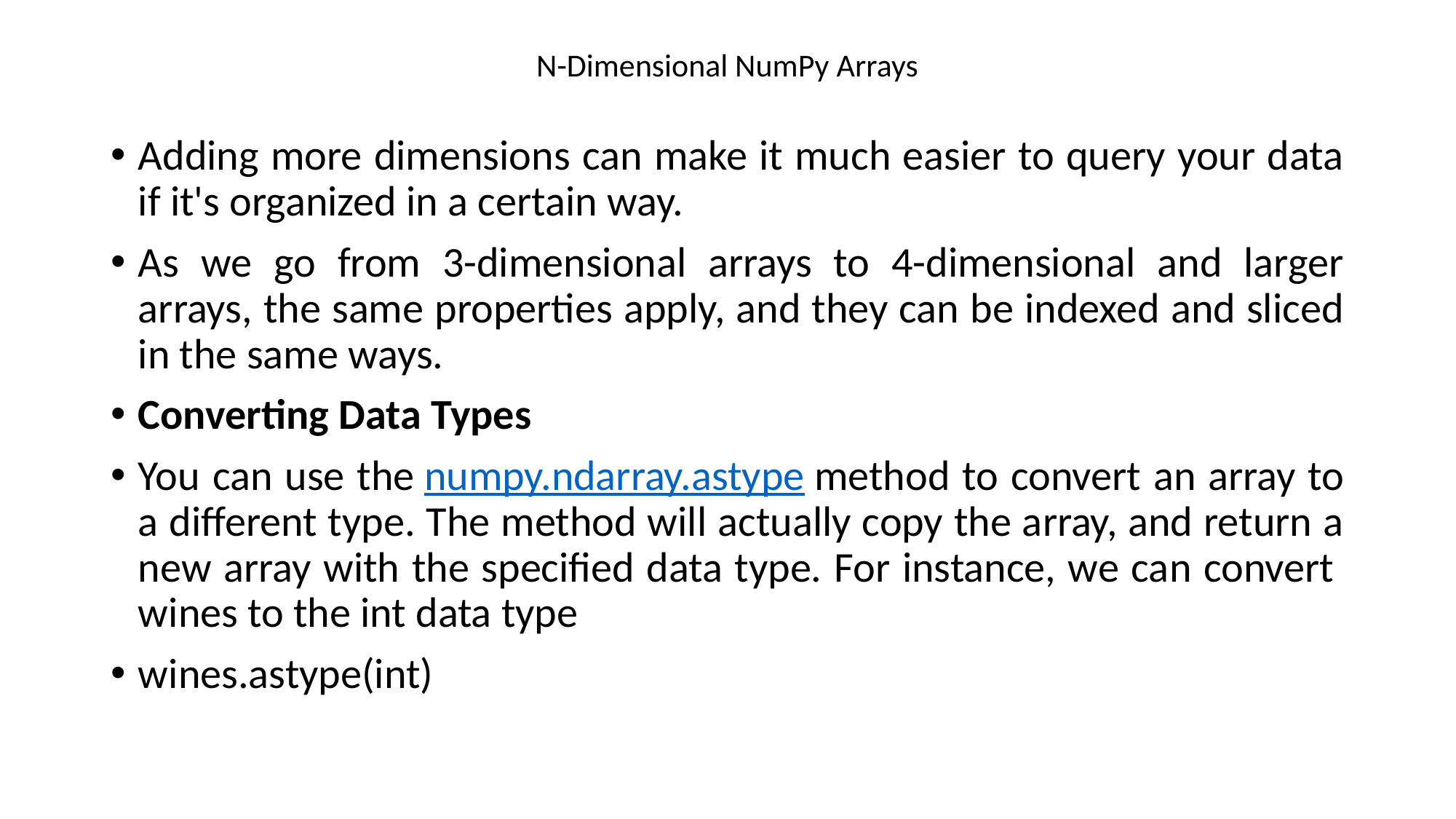

# N-Dimensional NumPy Arrays
Adding more dimensions can make it much easier to query your data if it's organized in a certain way.
As we go from 3-dimensional arrays to 4-dimensional and larger arrays, the same properties apply, and they can be indexed and sliced in the same ways.
Converting Data Types
You can use the numpy.ndarray.astype method to convert an array to a different type. The method will actually copy the array, and return a new array with the specified data type. For instance, we can convert  wines to the int data type
wines.astype(int)